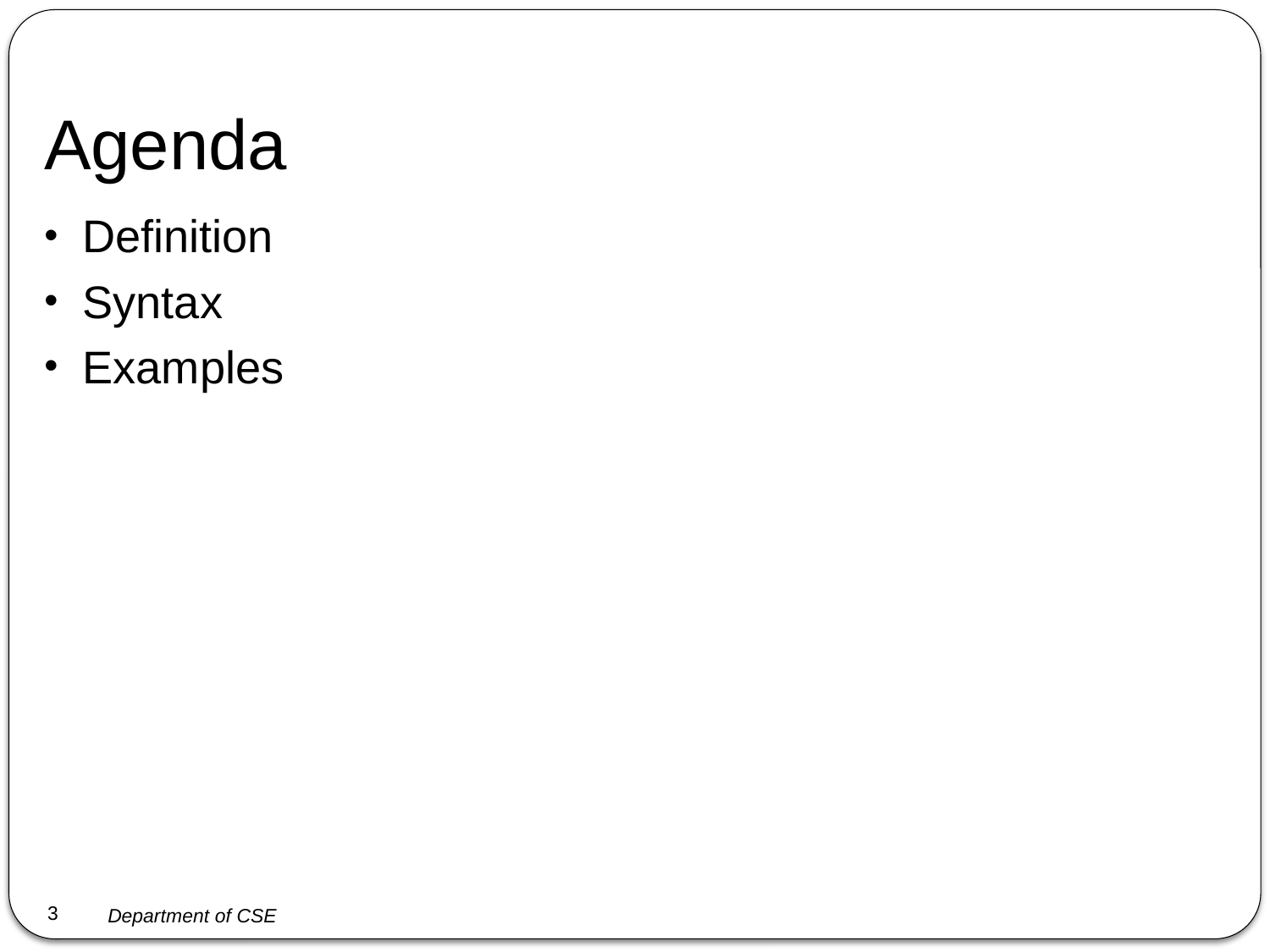

# Agenda
Definition
Syntax
Examples
3
Department of CSE